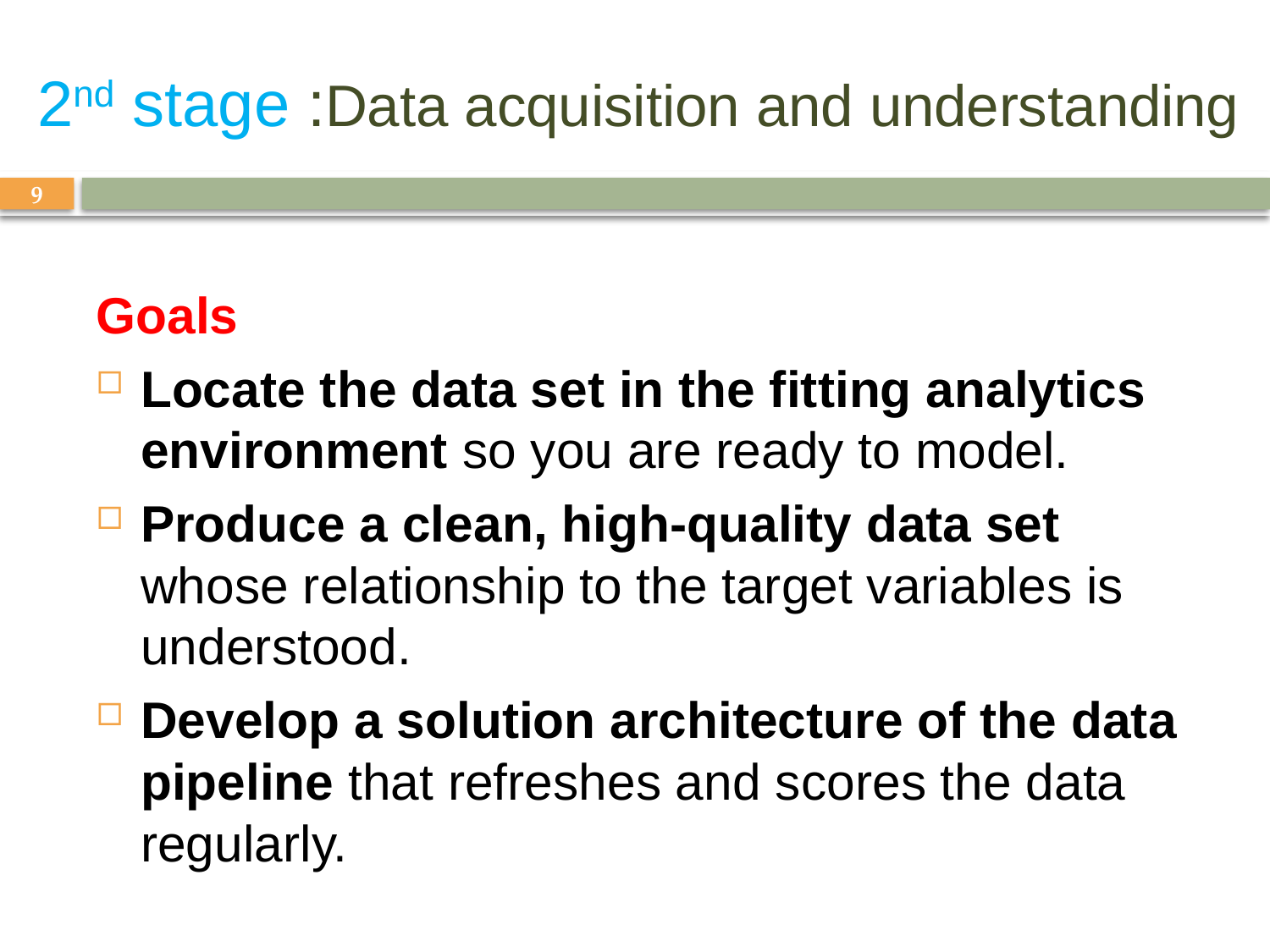

# 2nd stage :Data acquisition and understanding
9
Goals
Locate the data set in the fitting analytics environment so you are ready to model.
Produce a clean, high-quality data set whose relationship to the target variables is understood.
Develop a solution architecture of the data pipeline that refreshes and scores the data regularly.